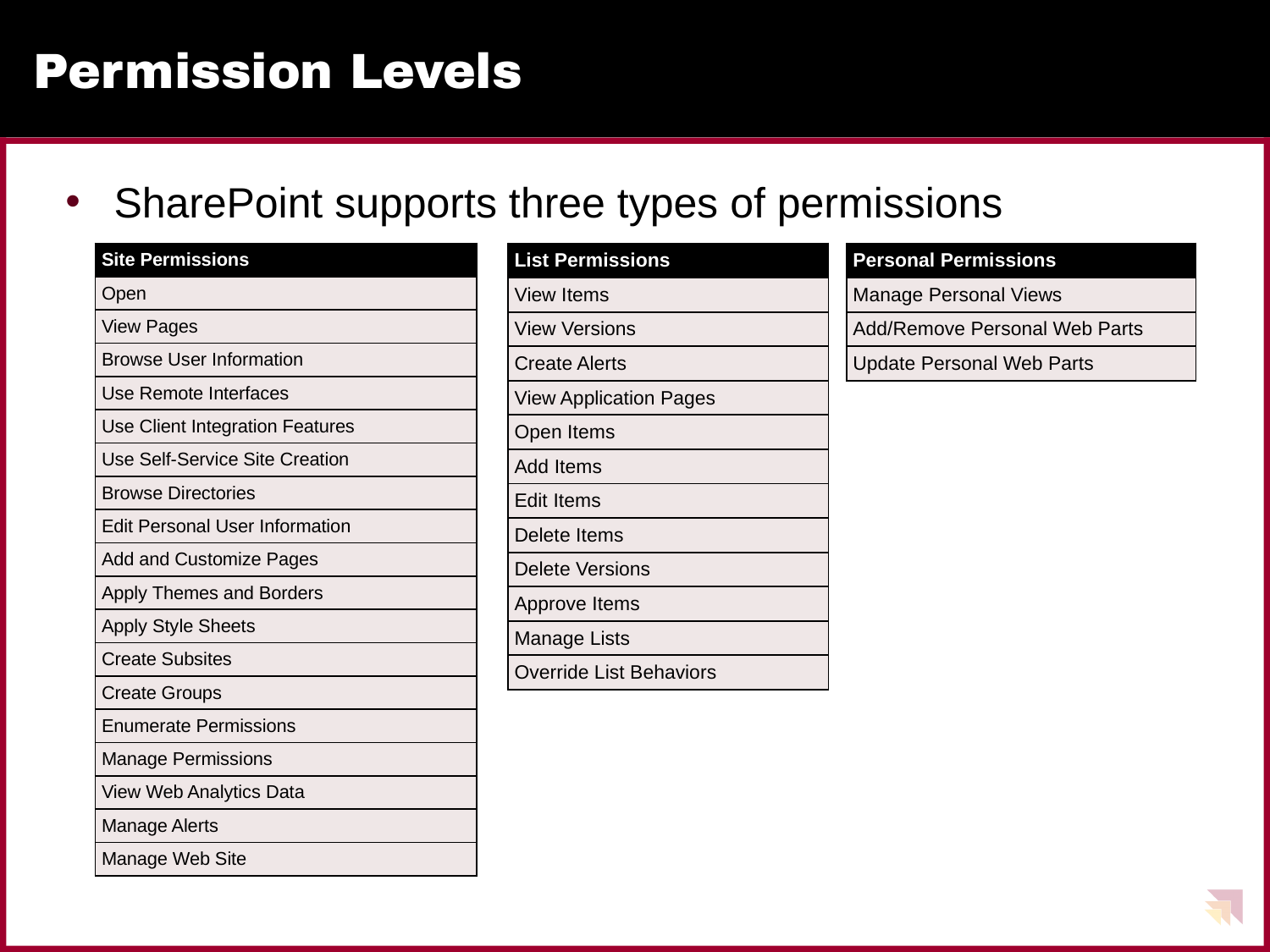

# Permission Levels
SharePoint supports three types of permissions
| Site Permissions |
| --- |
| Open |
| View Pages |
| Browse User Information |
| Use Remote Interfaces |
| Use Client Integration Features |
| Use Self-Service Site Creation |
| Browse Directories |
| Edit Personal User Information |
| Add and Customize Pages |
| Apply Themes and Borders |
| Apply Style Sheets |
| Create Subsites |
| Create Groups |
| Enumerate Permissions |
| Manage Permissions |
| View Web Analytics Data |
| Manage Alerts |
| Manage Web Site |
| List Permissions |
| --- |
| View Items |
| View Versions |
| Create Alerts |
| View Application Pages |
| Open Items |
| Add Items |
| Edit Items |
| Delete Items |
| Delete Versions |
| Approve Items |
| Manage Lists |
| Override List Behaviors |
| Personal Permissions |
| --- |
| Manage Personal Views |
| Add/Remove Personal Web Parts |
| Update Personal Web Parts |